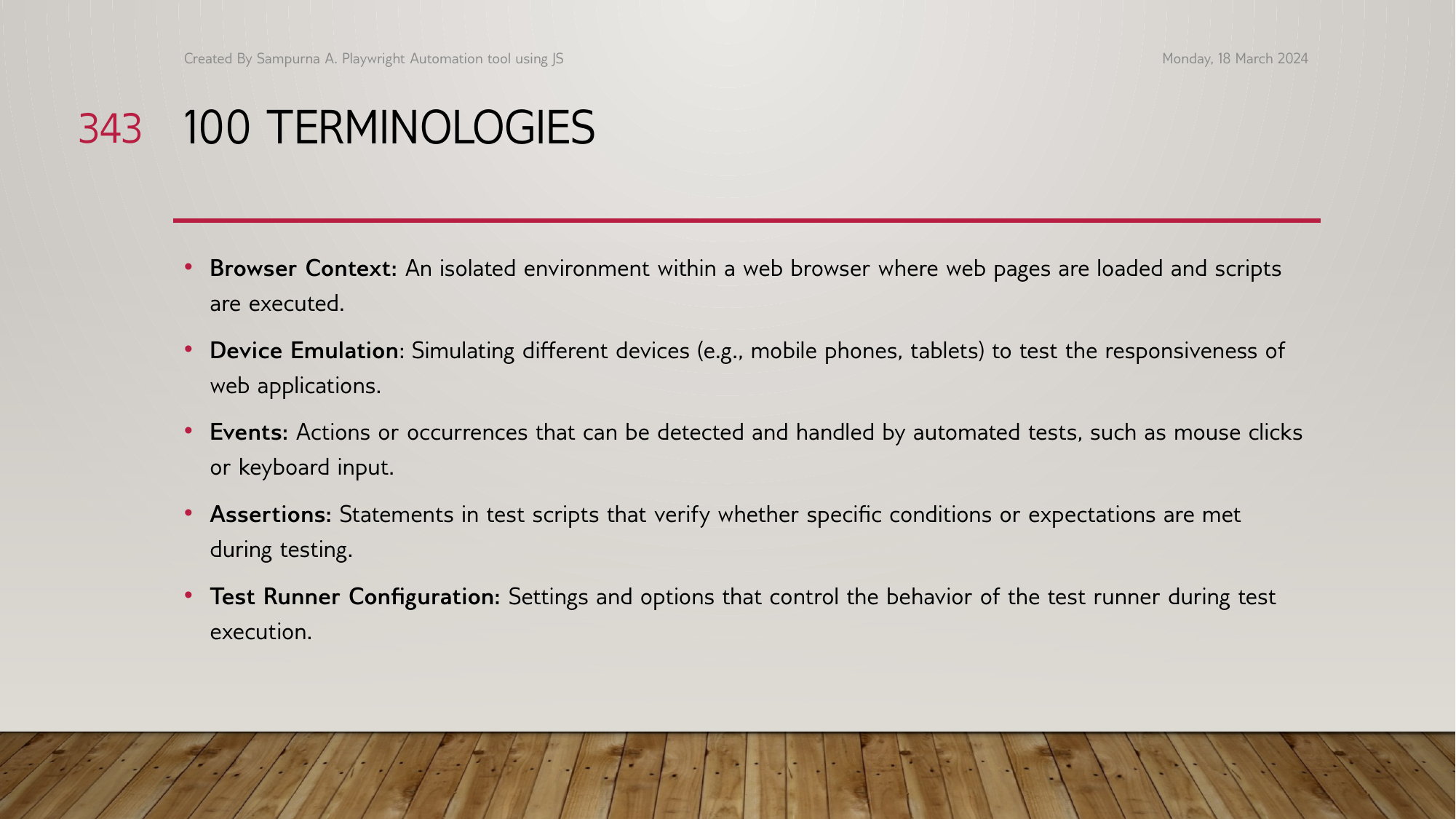

Created By Sampurna A. Playwright Automation tool using JS
Monday, 18 March 2024
343
# 100 Terminologies
Browser Context: An isolated environment within a web browser where web pages are loaded and scripts are executed.
Device Emulation: Simulating different devices (e.g., mobile phones, tablets) to test the responsiveness of web applications.
Events: Actions or occurrences that can be detected and handled by automated tests, such as mouse clicks or keyboard input.
Assertions: Statements in test scripts that verify whether specific conditions or expectations are met during testing.
Test Runner Configuration: Settings and options that control the behavior of the test runner during test execution.